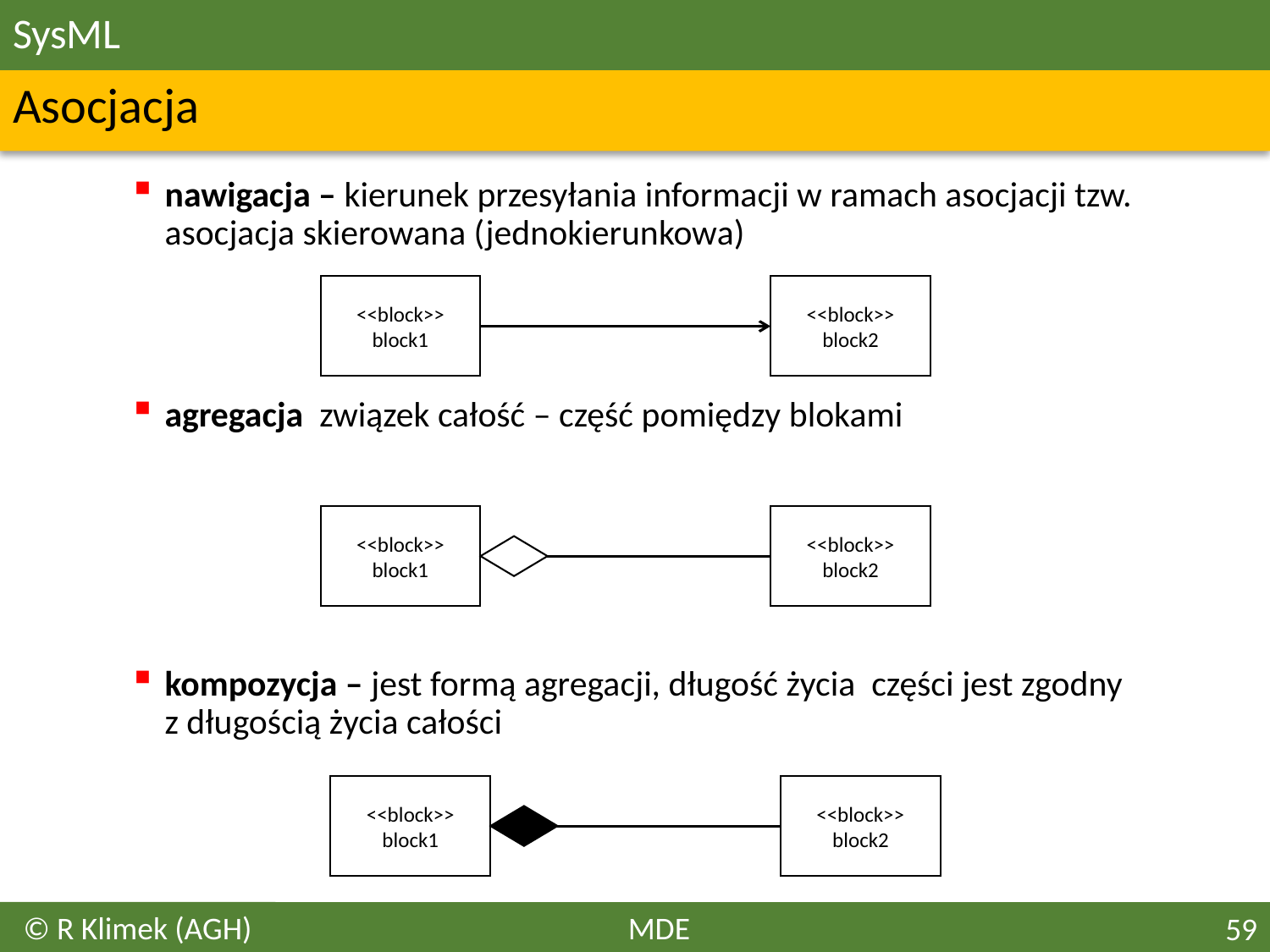

# SysML
Asocjacja
nawigacja – kierunek przesyłania informacji w ramach asocjacji tzw. asocjacja skierowana (jednokierunkowa)

agregacja  związek całość – część pomiędzy blokami

kompozycja – jest formą agregacji, długość życia  części jest zgodny z długością życia całości
<<block>>
block1
<<block>>
block2
<<block>>
block1
<<block>>
block2

<<block>>
block1
<<block>>
block2

© R Klimek (AGH)
MDE
59